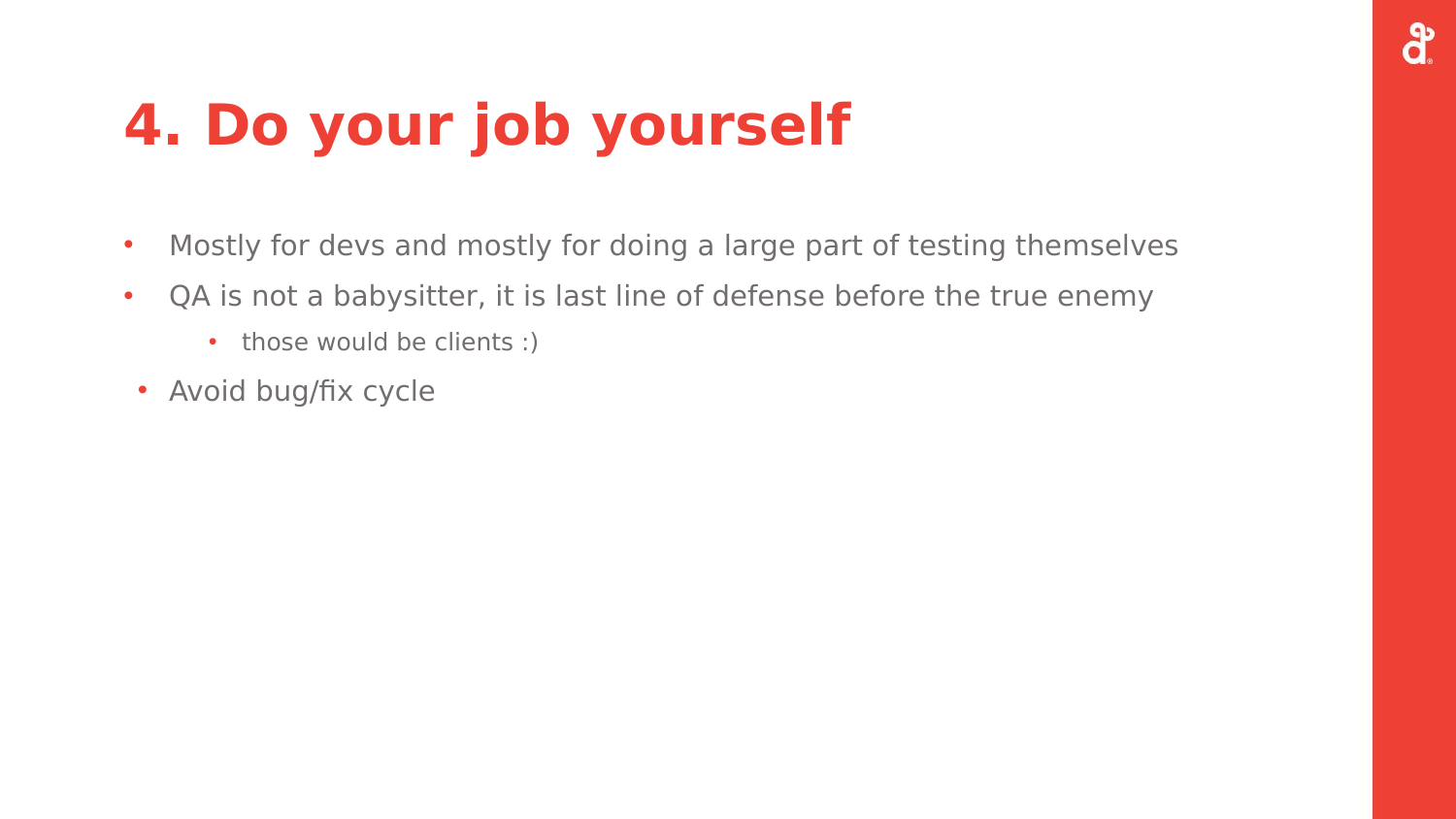

# 4. Do your job yourself
Mostly for devs and mostly for doing a large part of testing themselves
QA is not a babysitter, it is last line of defense before the true enemy
those would be clients :)
Avoid bug/fix cycle